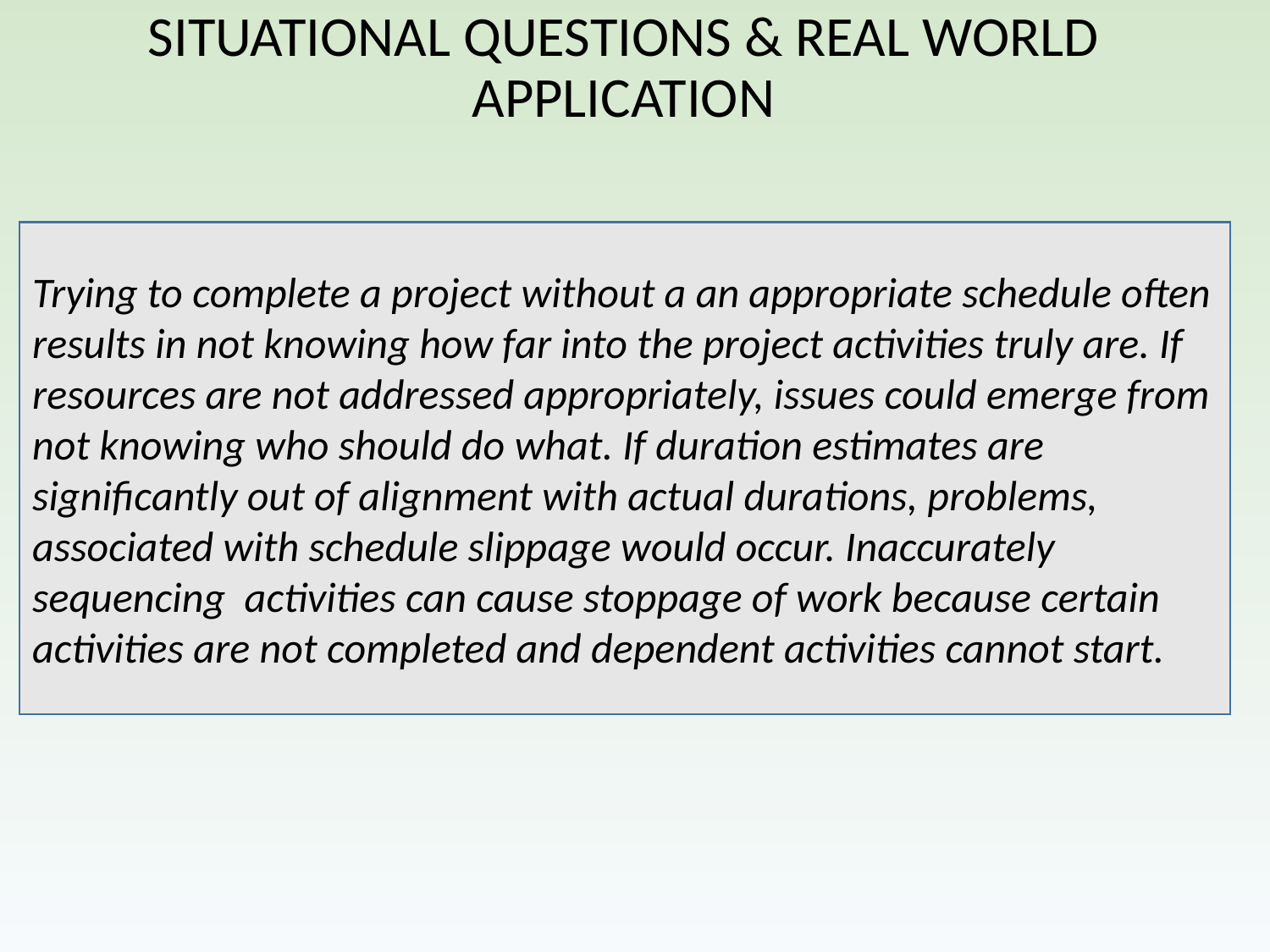

# SITUATIONAL QUESTIONS & REAL WORLD APPLICATION
Trying to complete a project without a an appropriate schedule often results in not knowing how far into the project activities truly are. If resources are not addressed appropriately, issues could emerge from not knowing who should do what. If duration estimates are significantly out of alignment with actual durations, problems, associated with schedule slippage would occur. Inaccurately sequencing  activities can cause stoppage of work because certain activities are not completed and dependent activities cannot start.